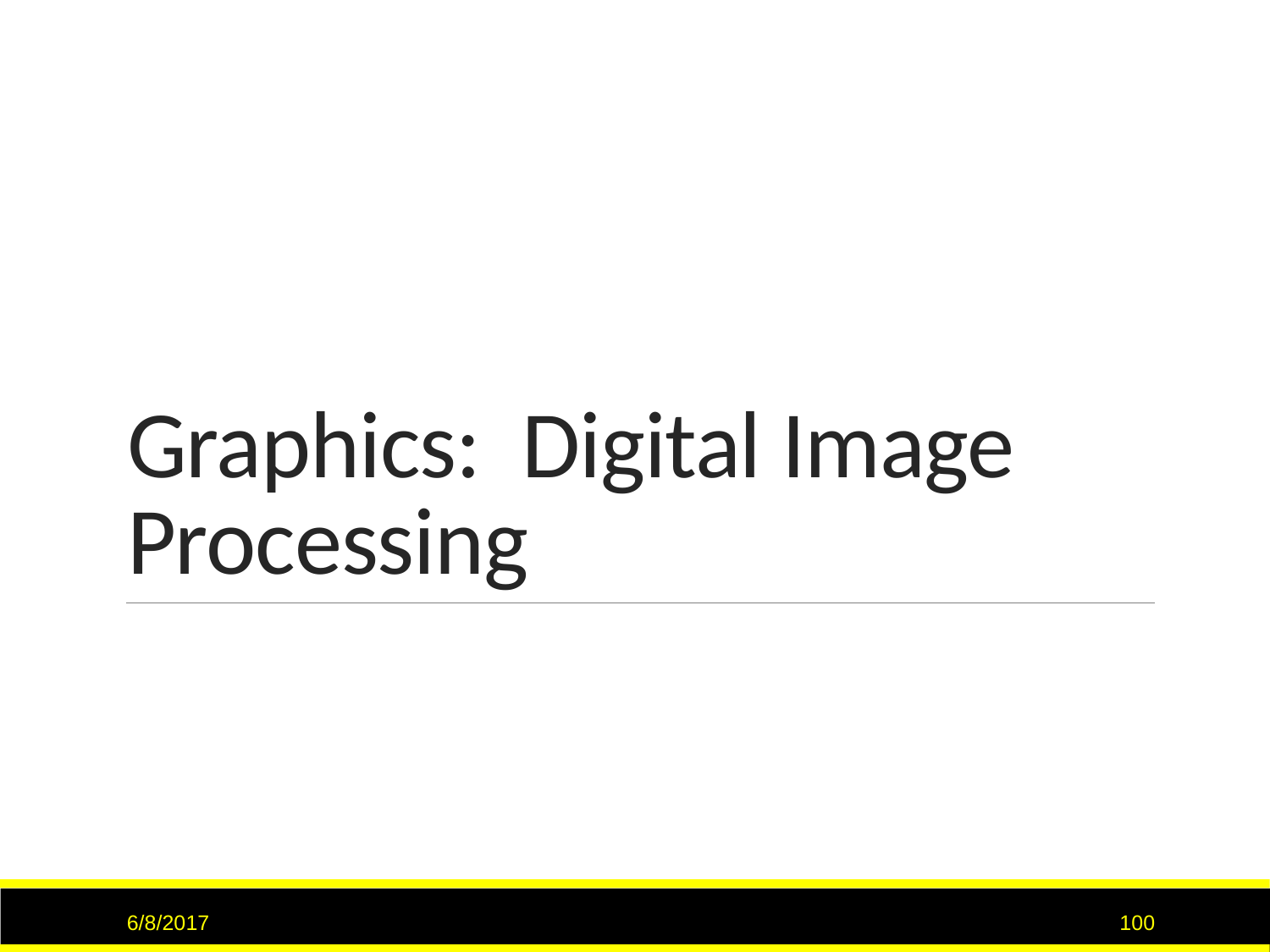

# Graphics:  Digital Image Processing

6/8/2017
100